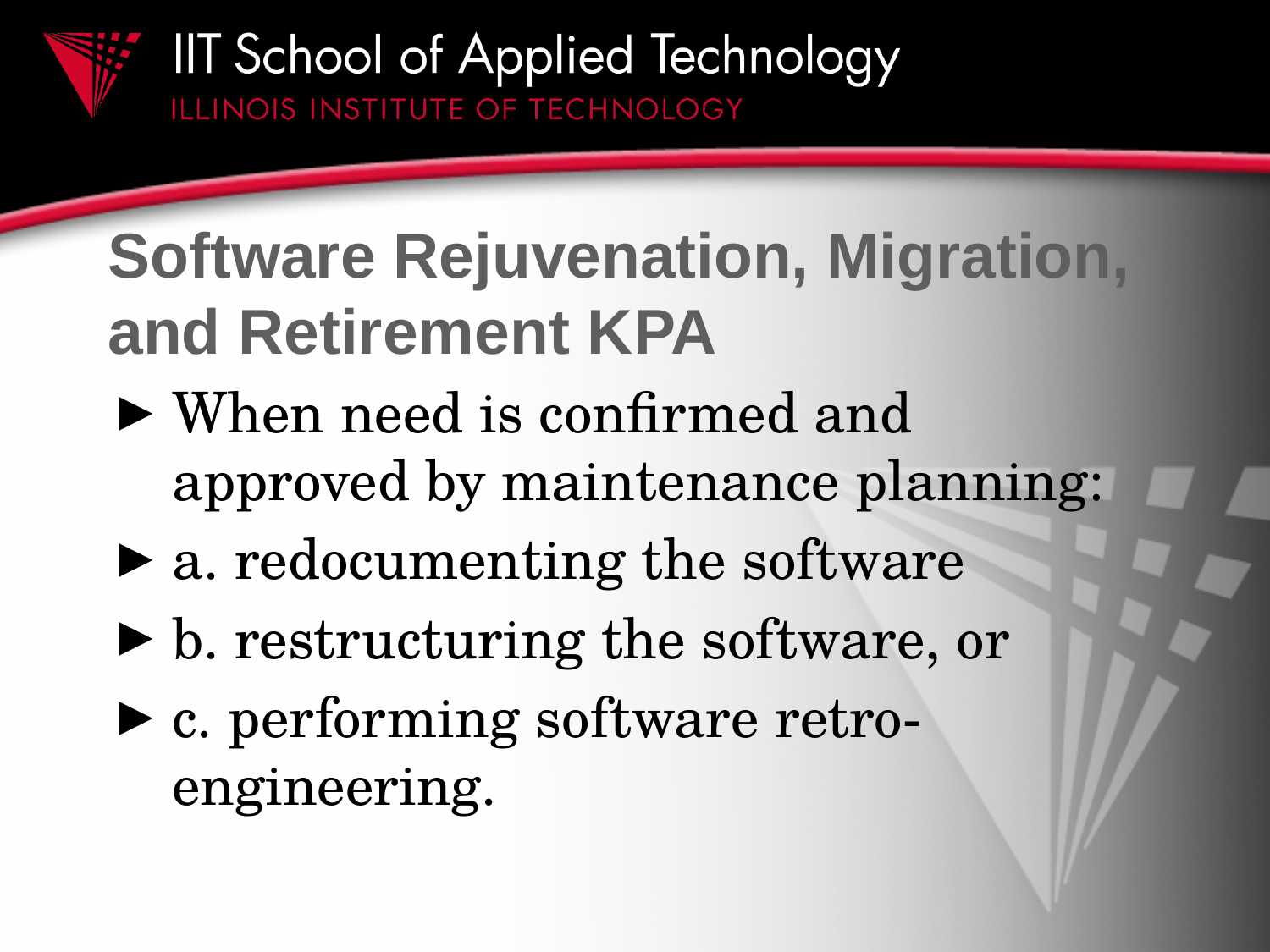

# Software Rejuvenation, Migration, and Retirement KPA
When need is confirmed and approved by maintenance planning:
a. redocumenting the software
b. restructuring the software, or
c. performing software retro-engineering.